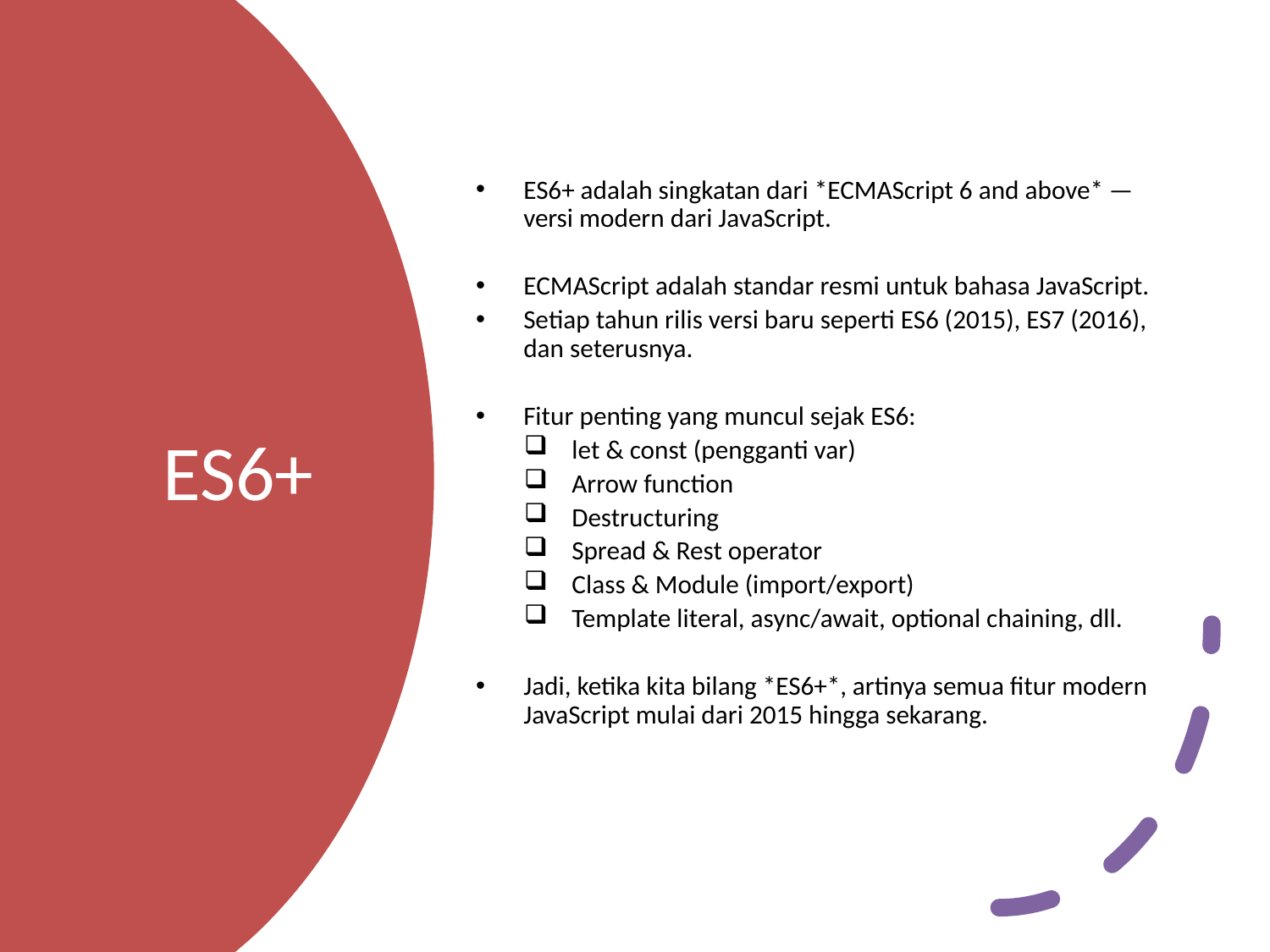

ES6+ adalah singkatan dari *ECMAScript 6 and above* — versi modern dari JavaScript.

ECMAScript adalah standar resmi untuk bahasa JavaScript.
Setiap tahun rilis versi baru seperti ES6 (2015), ES7 (2016), dan seterusnya.

Fitur penting yang muncul sejak ES6:
let & const (pengganti var)
Arrow function
Destructuring
Spread & Rest operator
Class & Module (import/export)
Template literal, async/await, optional chaining, dll.

Jadi, ketika kita bilang *ES6+*, artinya semua fitur modern JavaScript mulai dari 2015 hingga sekarang.

# ES6+